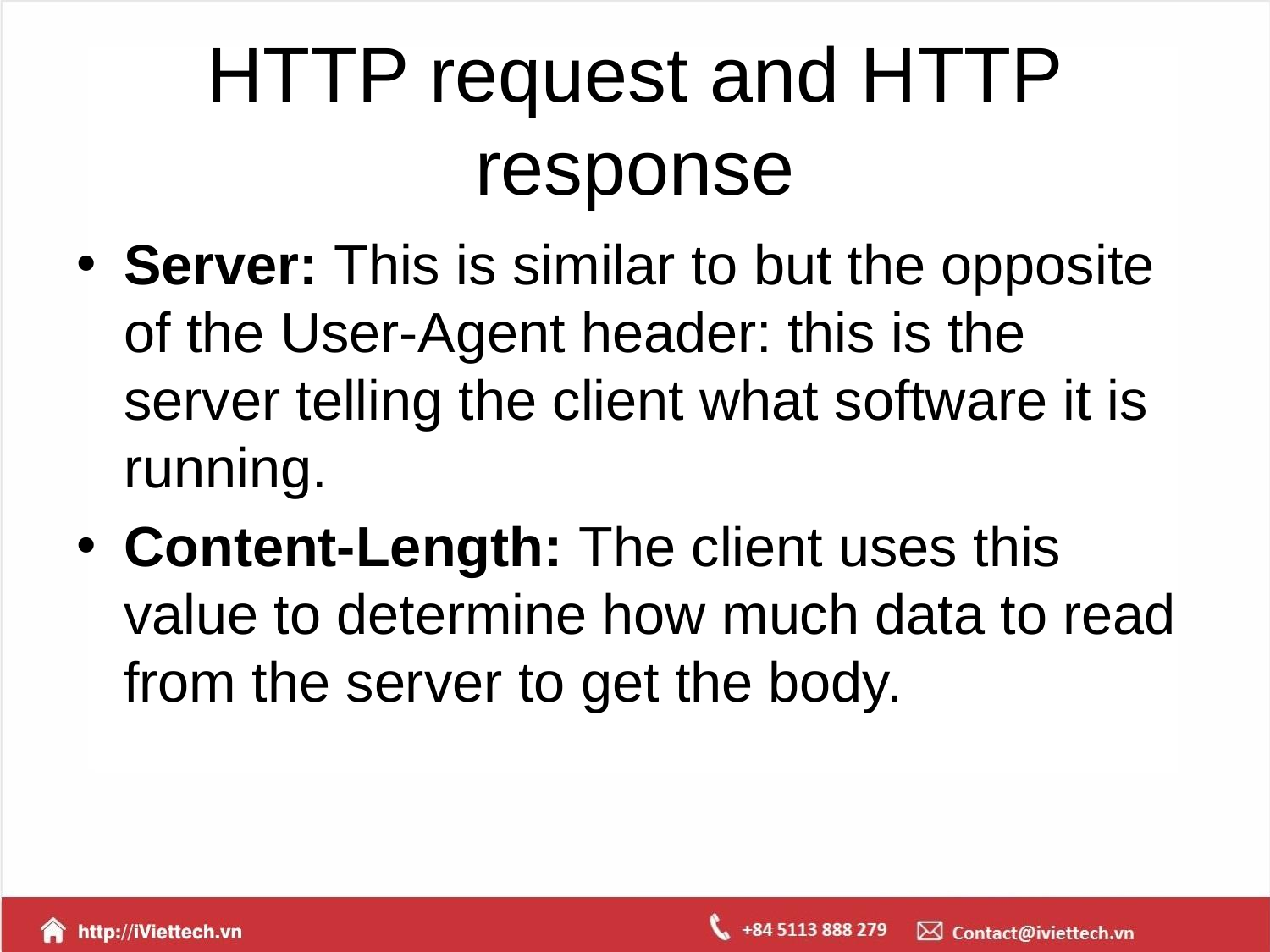

# HTTP request and HTTP response
Server: This is similar to but the opposite of the User-Agent header: this is the server telling the client what software it is running.
Content-Length: The client uses this value to determine how much data to read from the server to get the body.